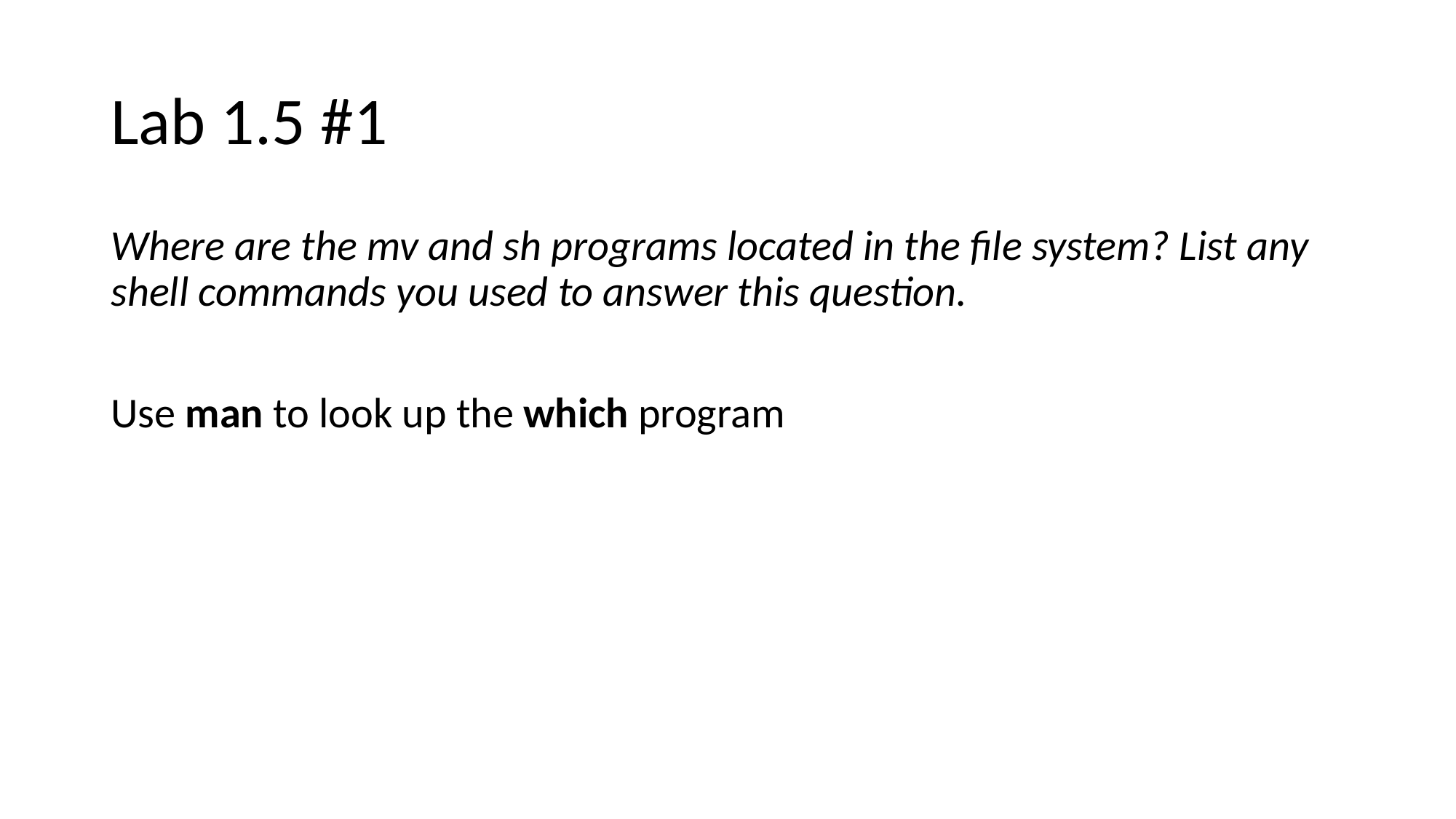

# Lab 1.5 #1
Where are the mv and sh programs located in the file system? List any shell commands you used to answer this question.

Use man to look up the which program